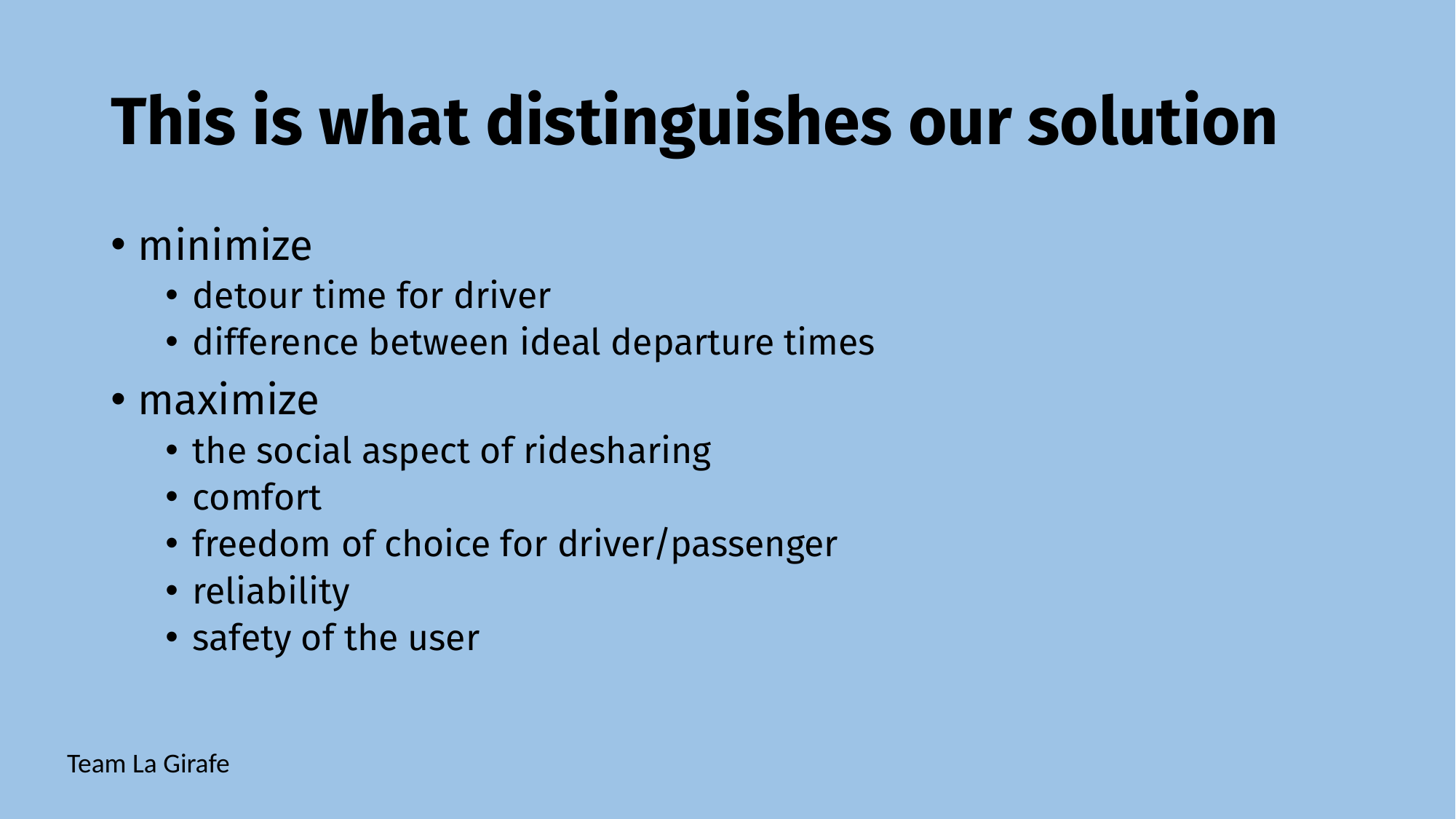

# This is what distinguishes our solution
minimize
detour time for driver
difference between ideal departure times
maximize
the social aspect of ridesharing
comfort
freedom of choice for driver/passenger
reliability
safety of the user
Team La Girafe